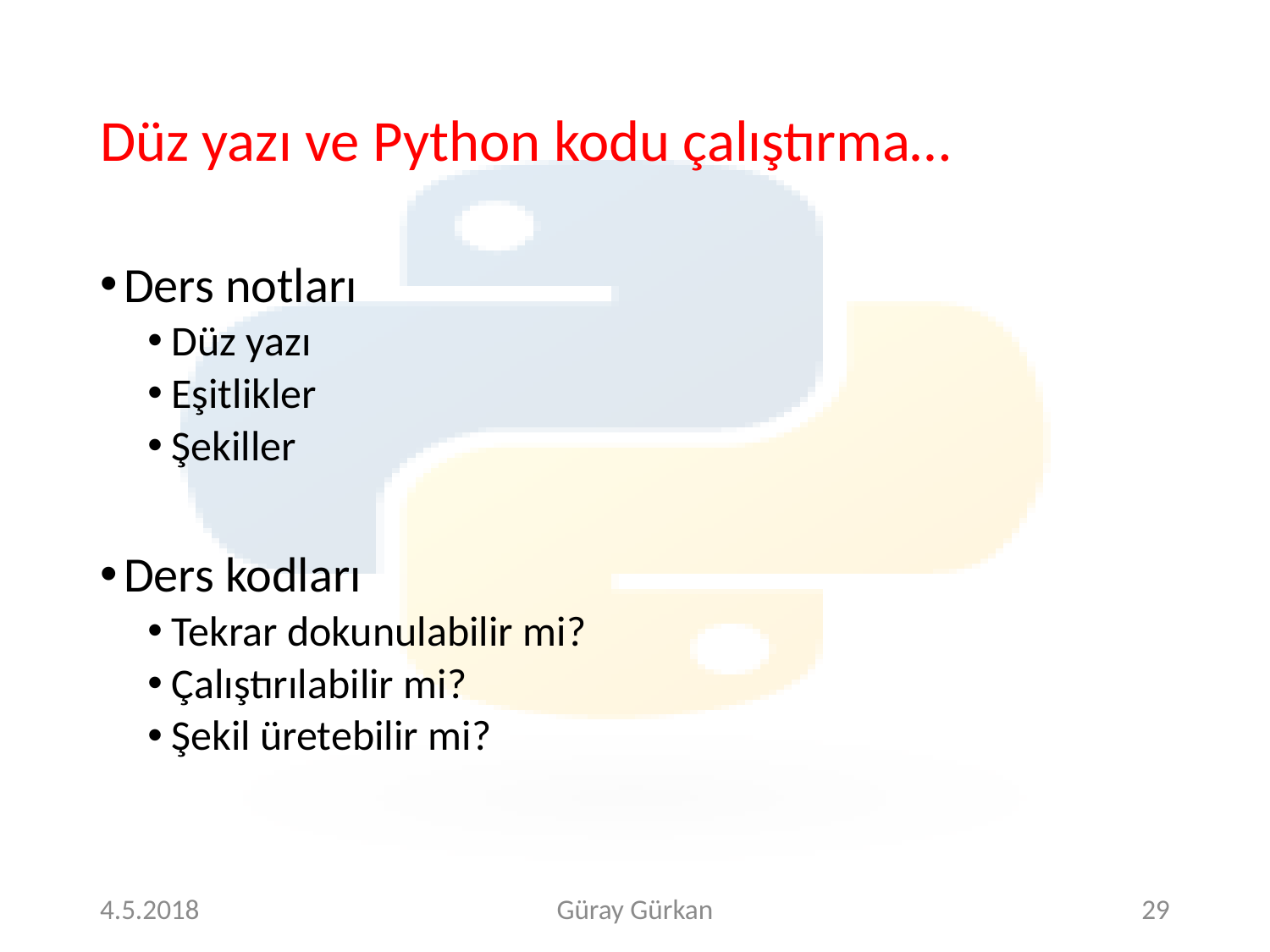

# Düz yazı ve Python kodu çalıştırma…
Ders notları
Düz yazı
Eşitlikler
Şekiller

Ders kodları
Tekrar dokunulabilir mi?
Çalıştırılabilir mi?
Şekil üretebilir mi?

4.5.2018
Güray Gürkan
29